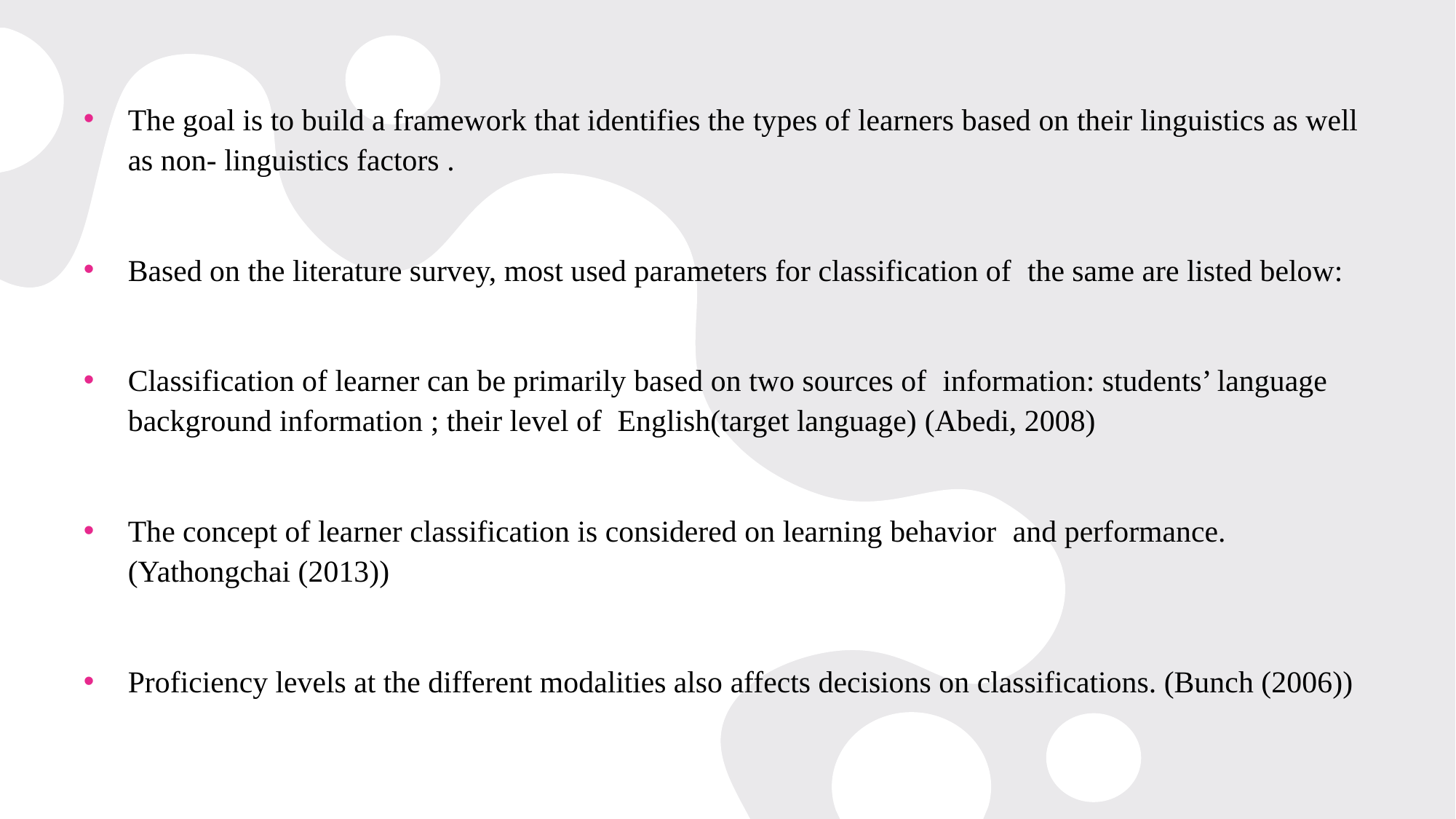

The goal is to build a framework that identifies the types of learners based on their linguistics as well as non- linguistics factors .

Based on the literature survey, most used parameters for classification of  the same are listed below:

Classification of learner can be primarily based on two sources of  information: students’ language background information ; their level of  English(target language) (Abedi, 2008)

The concept of learner classification is considered on learning behavior  and performance. (Yathongchai (2013))

Proficiency levels at the different modalities also affects decisions on classifications. (Bunch (2006))